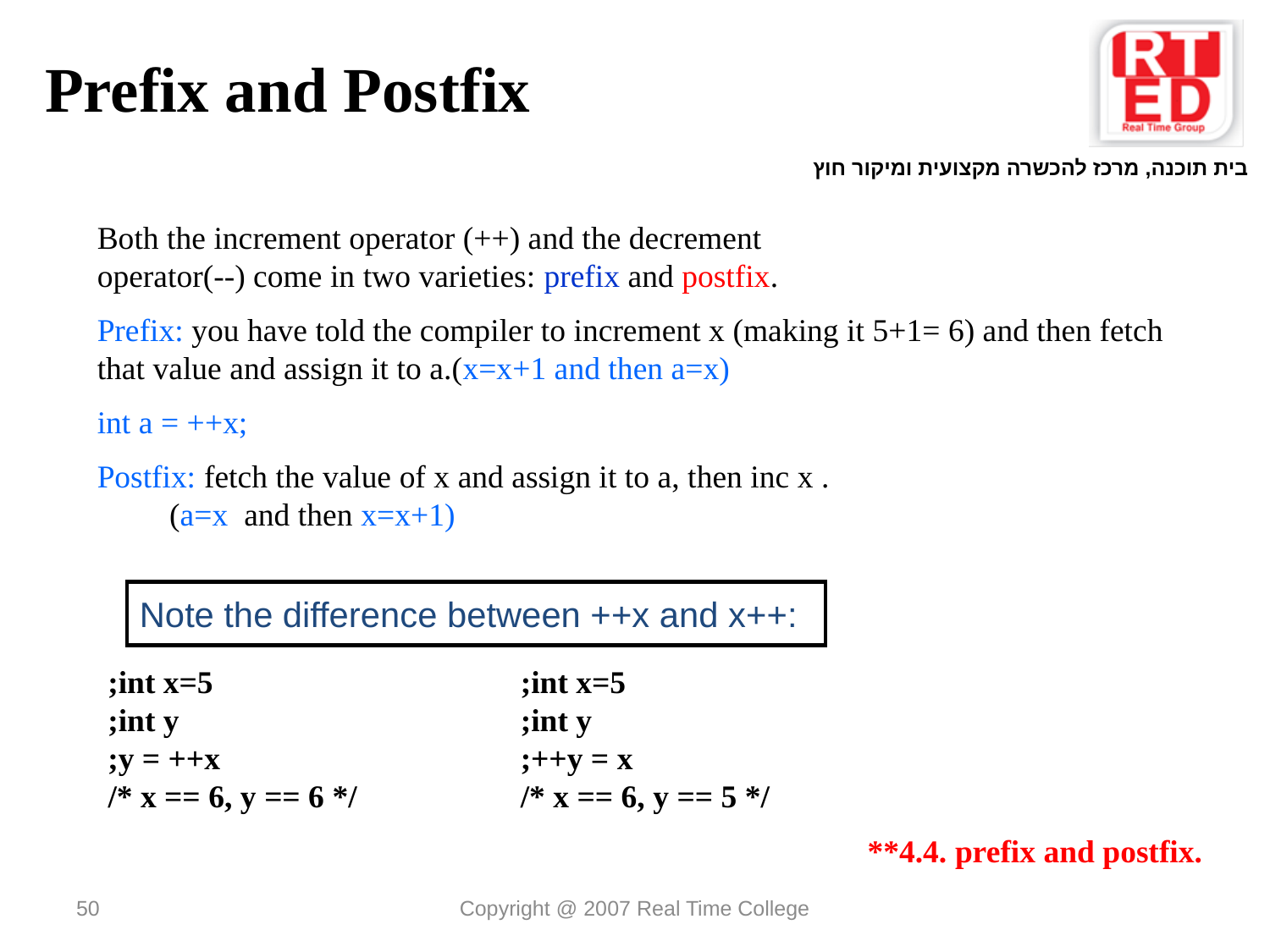

Prefix and Postfix
Both the increment operator (++) and the decrement                                                 operator(--) come in two varieties: prefix and postfix.
Prefix: you have told the compiler to increment x (making it 5+1= 6) and then fetch that value and assign it to a.(x=x+1 and then a=x)
int a = ++x;
Postfix: fetch the value of x and assign it to a, then inc x .                                                       (a=x  and then x=x+1)
Note the difference between ++x and x++:
int x=5;
int y;
y = ++x;
/* x == 6, y == 6 */
int x=5;
int y;
y = x++;
/* x == 6, y == 5 */

 **4.4. prefix and postfix.
50
Copyright @ 2007 Real Time College